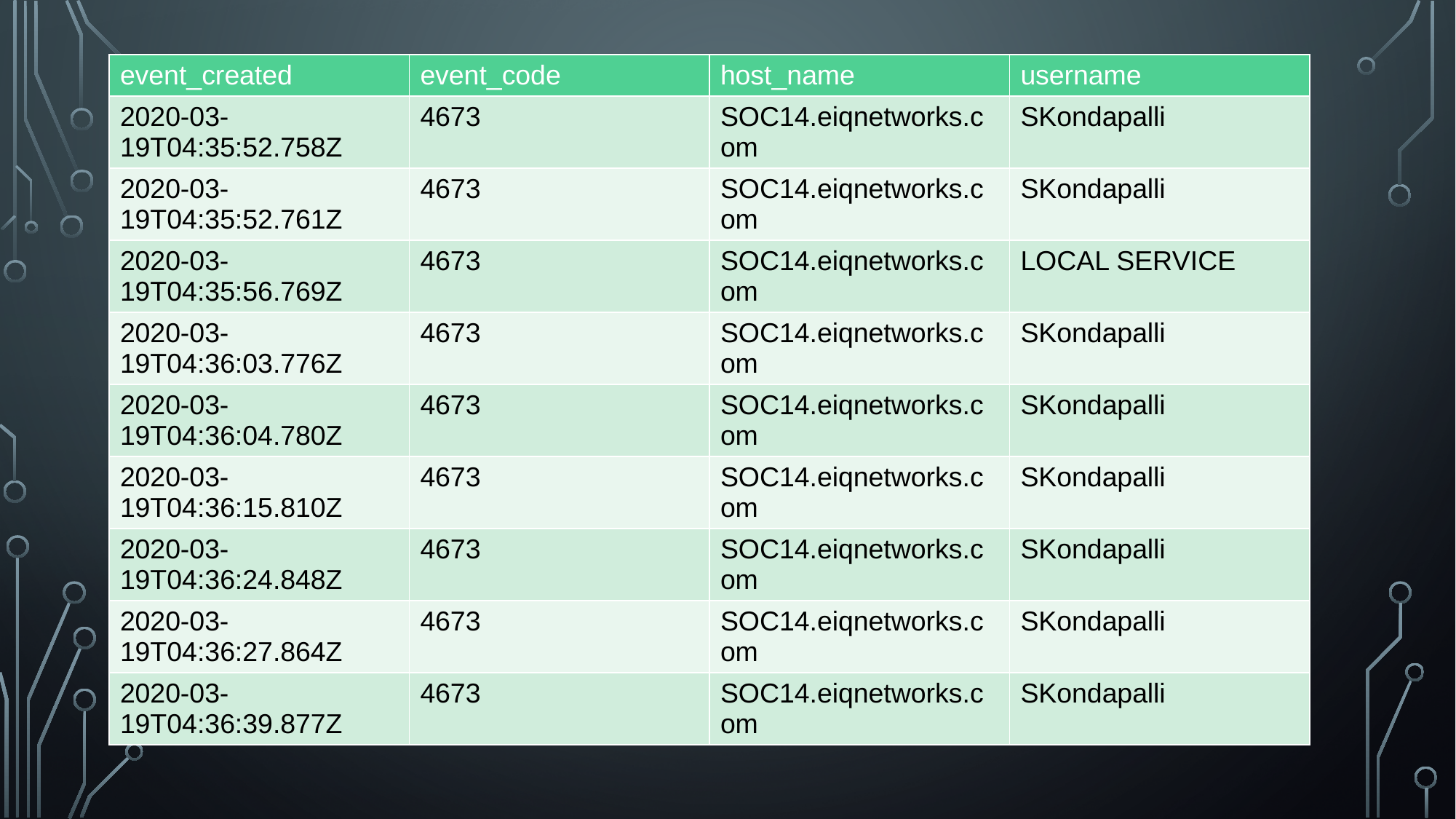

| event\_created | event\_code | host\_name | username |
| --- | --- | --- | --- |
| 2020-03-19T04:35:52.758Z | 4673 | SOC14.eiqnetworks.com | SKondapalli |
| 2020-03-19T04:35:52.761Z | 4673 | SOC14.eiqnetworks.com | SKondapalli |
| 2020-03-19T04:35:56.769Z | 4673 | SOC14.eiqnetworks.com | LOCAL SERVICE |
| 2020-03-19T04:36:03.776Z | 4673 | SOC14.eiqnetworks.com | SKondapalli |
| 2020-03-19T04:36:04.780Z | 4673 | SOC14.eiqnetworks.com | SKondapalli |
| 2020-03-19T04:36:15.810Z | 4673 | SOC14.eiqnetworks.com | SKondapalli |
| 2020-03-19T04:36:24.848Z | 4673 | SOC14.eiqnetworks.com | SKondapalli |
| 2020-03-19T04:36:27.864Z | 4673 | SOC14.eiqnetworks.com | SKondapalli |
| 2020-03-19T04:36:39.877Z | 4673 | SOC14.eiqnetworks.com | SKondapalli |